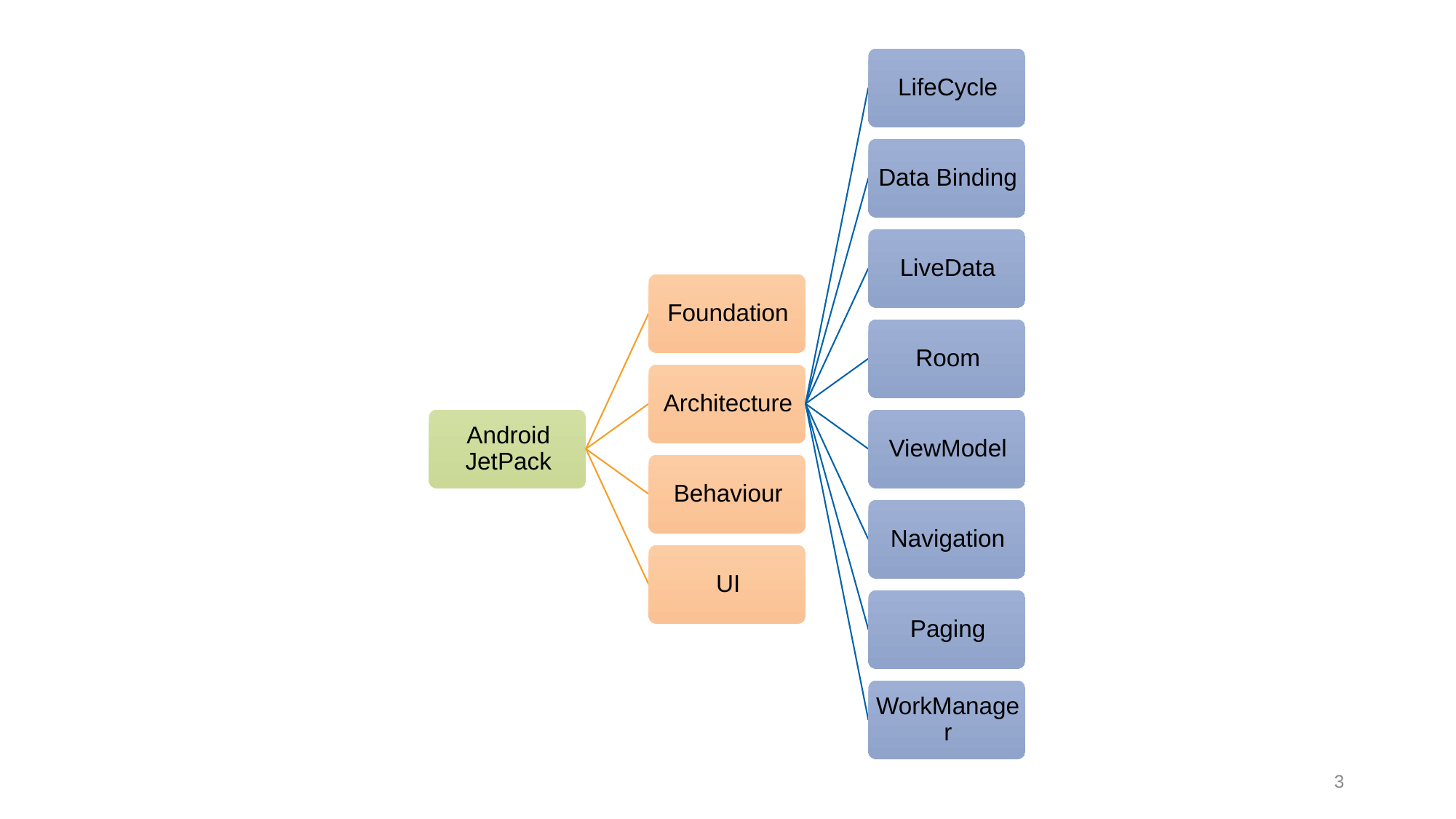

Android JetPack

Foundation

Architecture

LifeCycle

Data Binding

LiveData

Room

ViewModel

Navigation

Paging

WorkManager

Behaviour

UI
3